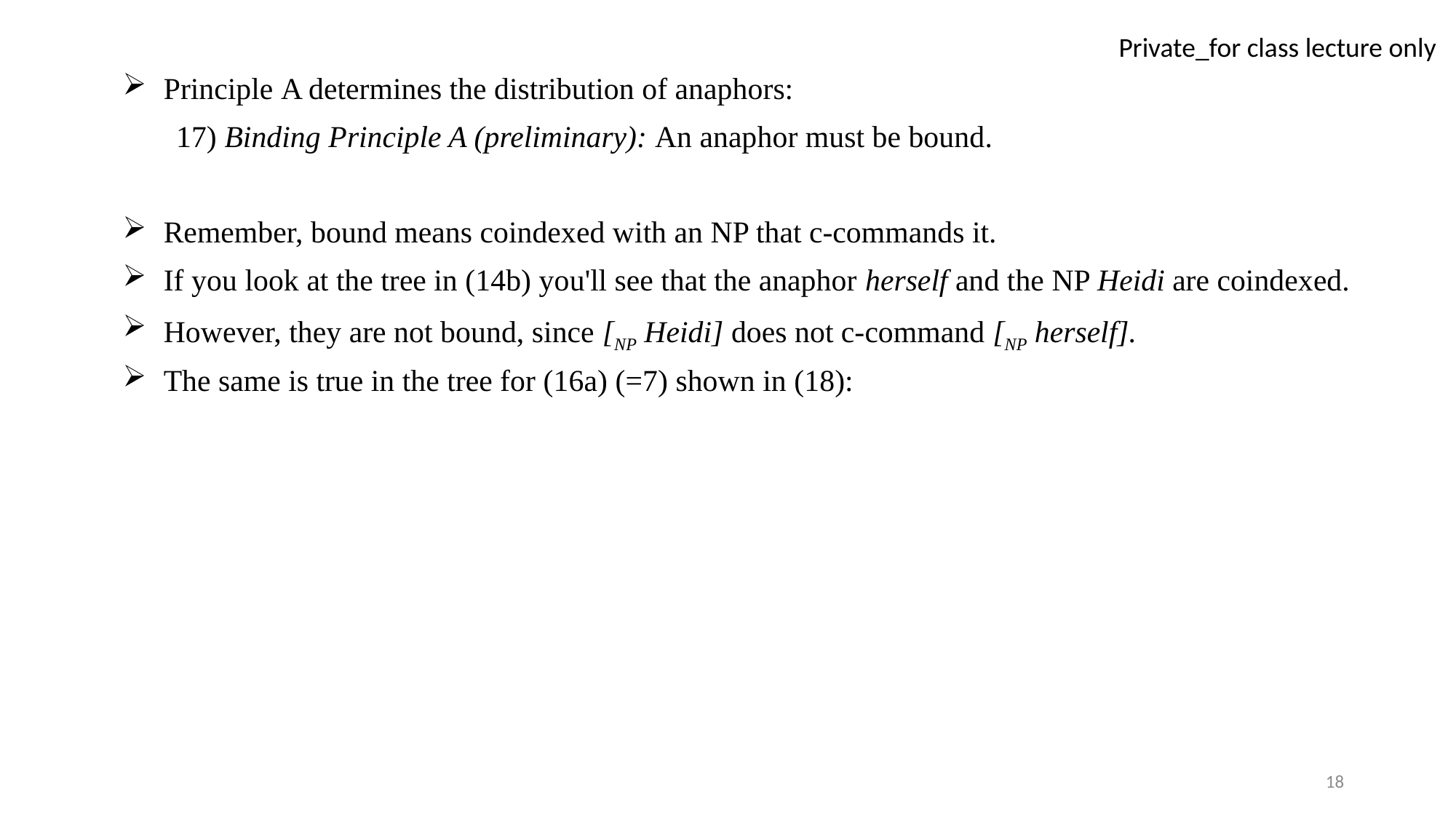

Principle A determines the distribution of anaphors:
       17) Binding Principle A (preliminary): An anaphor must be bound.

Remember, bound means coindexed with an NP that c-commands it.
If you look at the tree in (14b) you'll see that the anaphor herself and the NP Heidi are coindexed.
However, they are not bound, since [NP Heidi] does not c-command [NP herself].
The same is true in the tree for (16a) (=7) shown in (18):

18